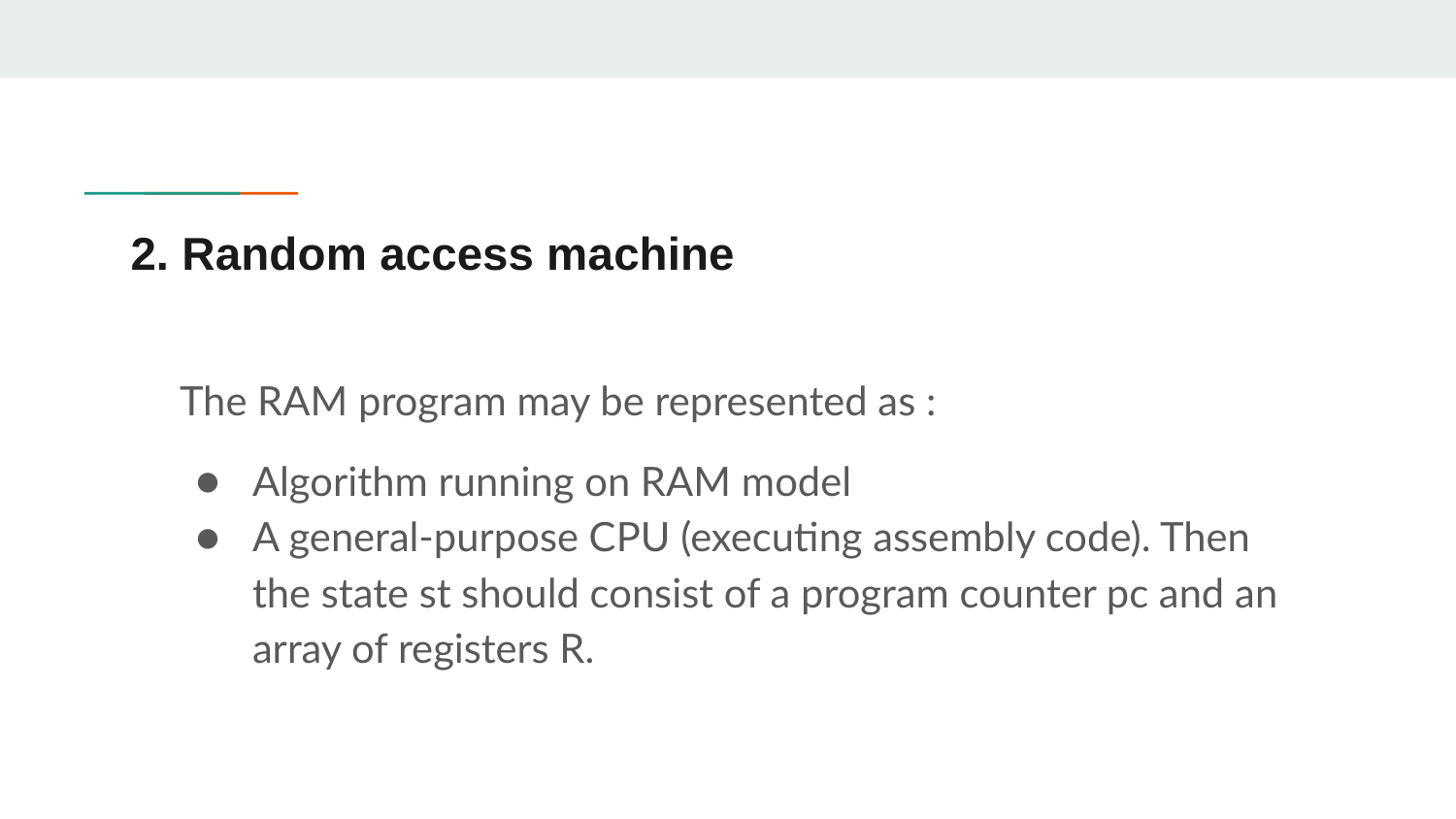

# 2. Random access machine
The RAM program may be represented as :
Algorithm running on RAM model
A general-purpose CPU (executing assembly code). Then the state st should consist of a program counter pc and an array of registers R.